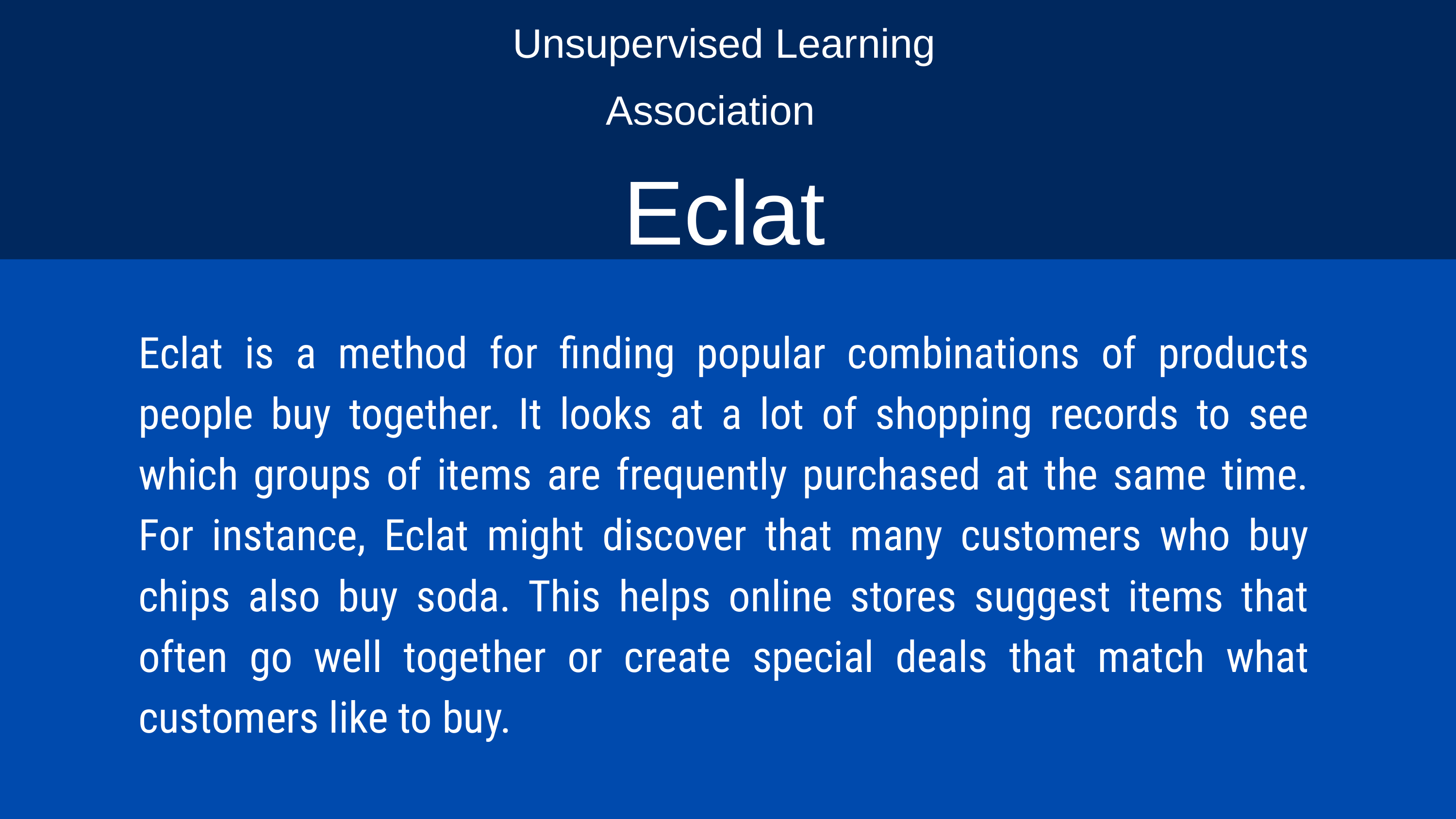

Unsupervised Learning
Association
Eclat
Eclat is a method for finding popular combinations of products people buy together. It looks at a lot of shopping records to see which groups of items are frequently purchased at the same time. For instance, Eclat might discover that many customers who buy chips also buy soda. This helps online stores suggest items that often go well together or create special deals that match what customers like to buy.